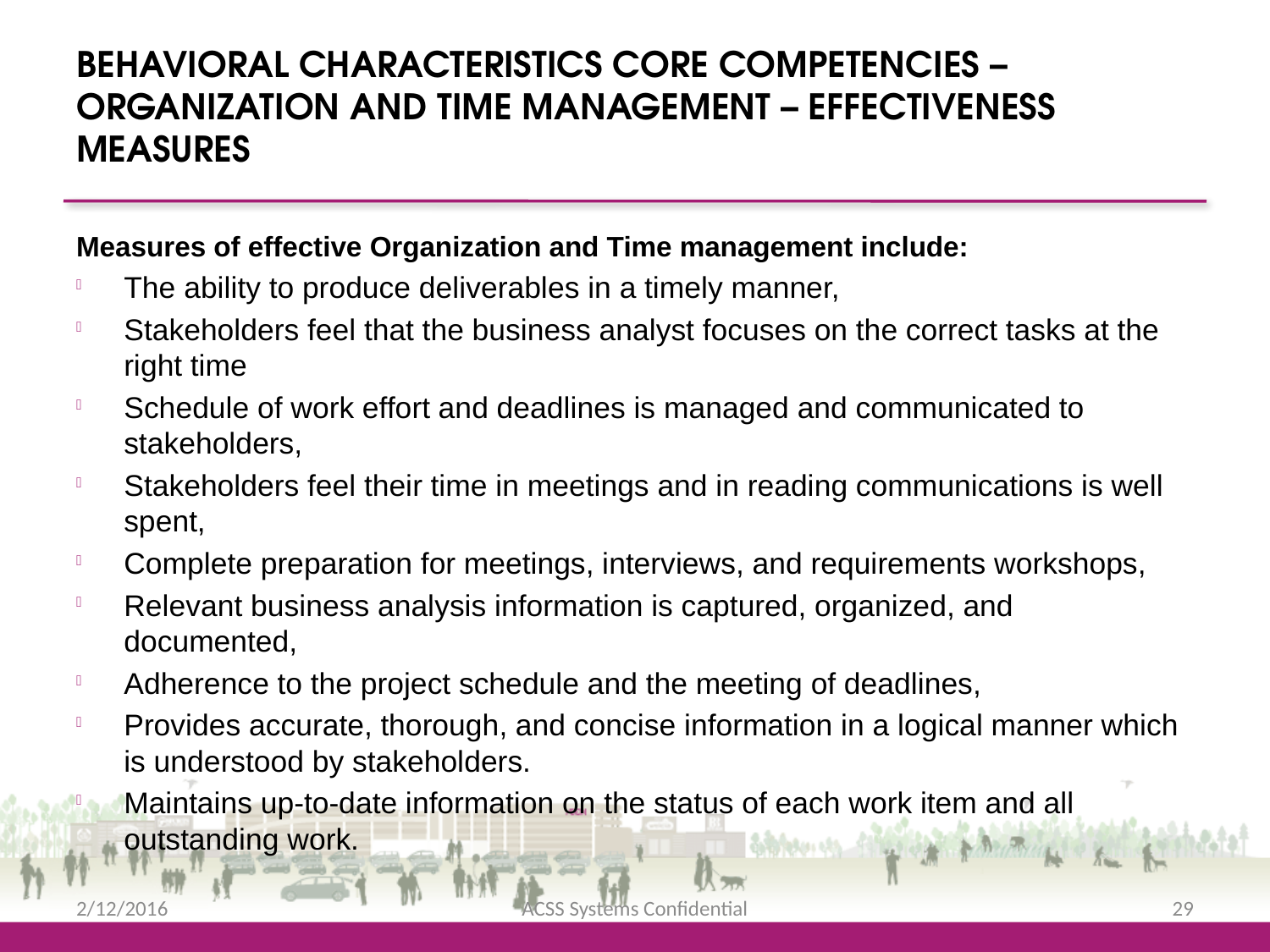

Behavioral characteristics Core Competencies – Organization and Time Management – Effectiveness measures
Measures of effective Organization and Time management include:
The ability to produce deliverables in a timely manner,
Stakeholders feel that the business analyst focuses on the correct tasks at the right time
Schedule of work effort and deadlines is managed and communicated to stakeholders,
Stakeholders feel their time in meetings and in reading communications is well spent,
Complete preparation for meetings, interviews, and requirements workshops,
Relevant business analysis information is captured, organized, and documented,
Adherence to the project schedule and the meeting of deadlines,
Provides accurate, thorough, and concise information in a logical manner which is understood by stakeholders.
Maintains up-to-date information on the status of each work item and all outstanding work.
2/12/2016
ACSS Systems Confidential
29